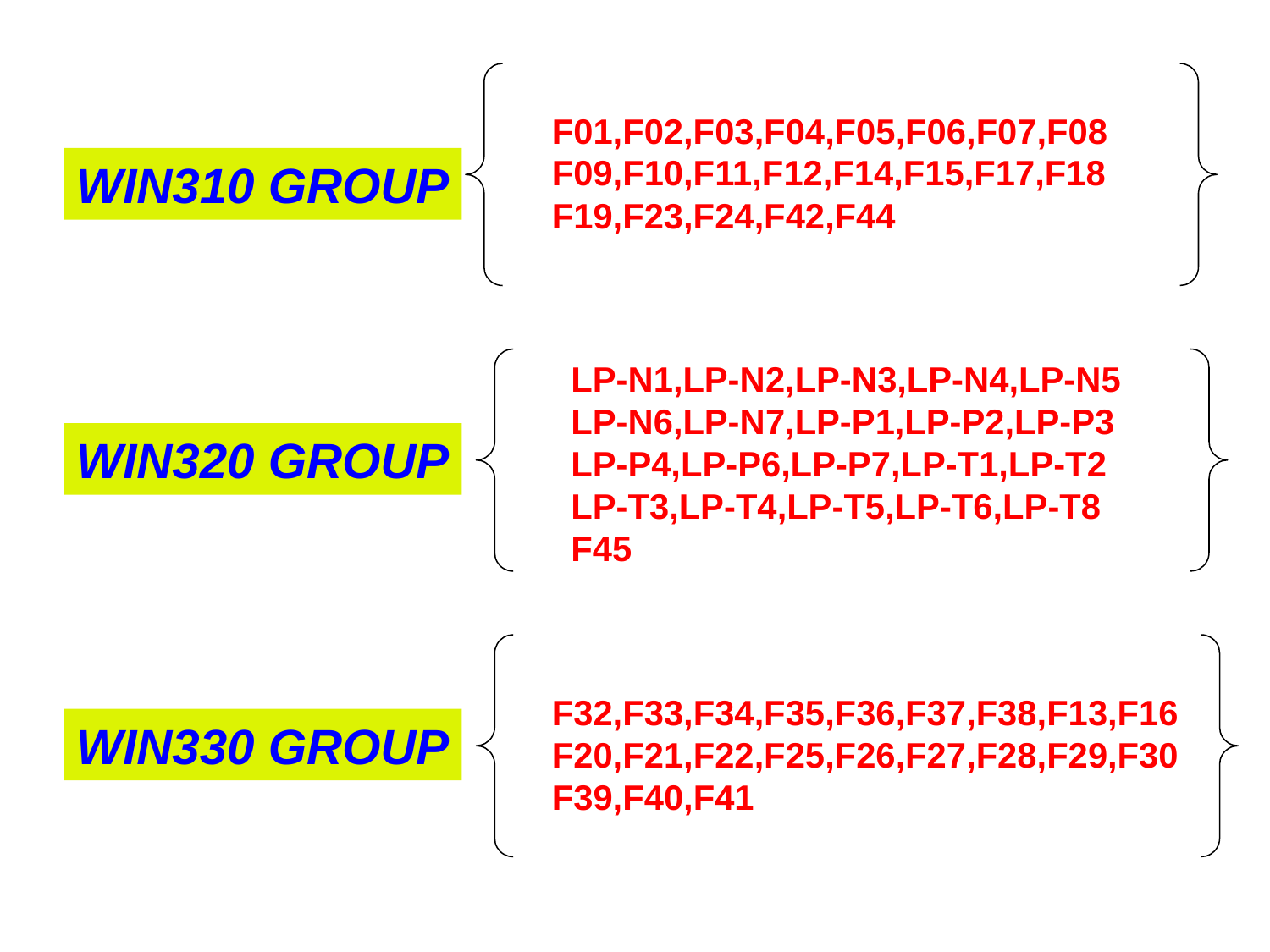

F01,F02,F03,F04,F05,F06,F07,F08
F09,F10,F11,F12,F14,F15,F17,F18
F19,F23,F24,F42,F44
WIN310 GROUP

LP-N1,LP-N2,LP-N3,LP-N4,LP-N5
LP-N6,LP-N7,LP-P1,LP-P2,LP-P3
LP-P4,LP-P6,LP-P7,LP-T1,LP-T2
LP-T3,LP-T4,LP-T5,LP-T6,LP-T8
F45
WIN320 GROUP

F32,F33,F34,F35,F36,F37,F38,F13,F16
F20,F21,F22,F25,F26,F27,F28,F29,F30
F39,F40,F41
WIN330 GROUP